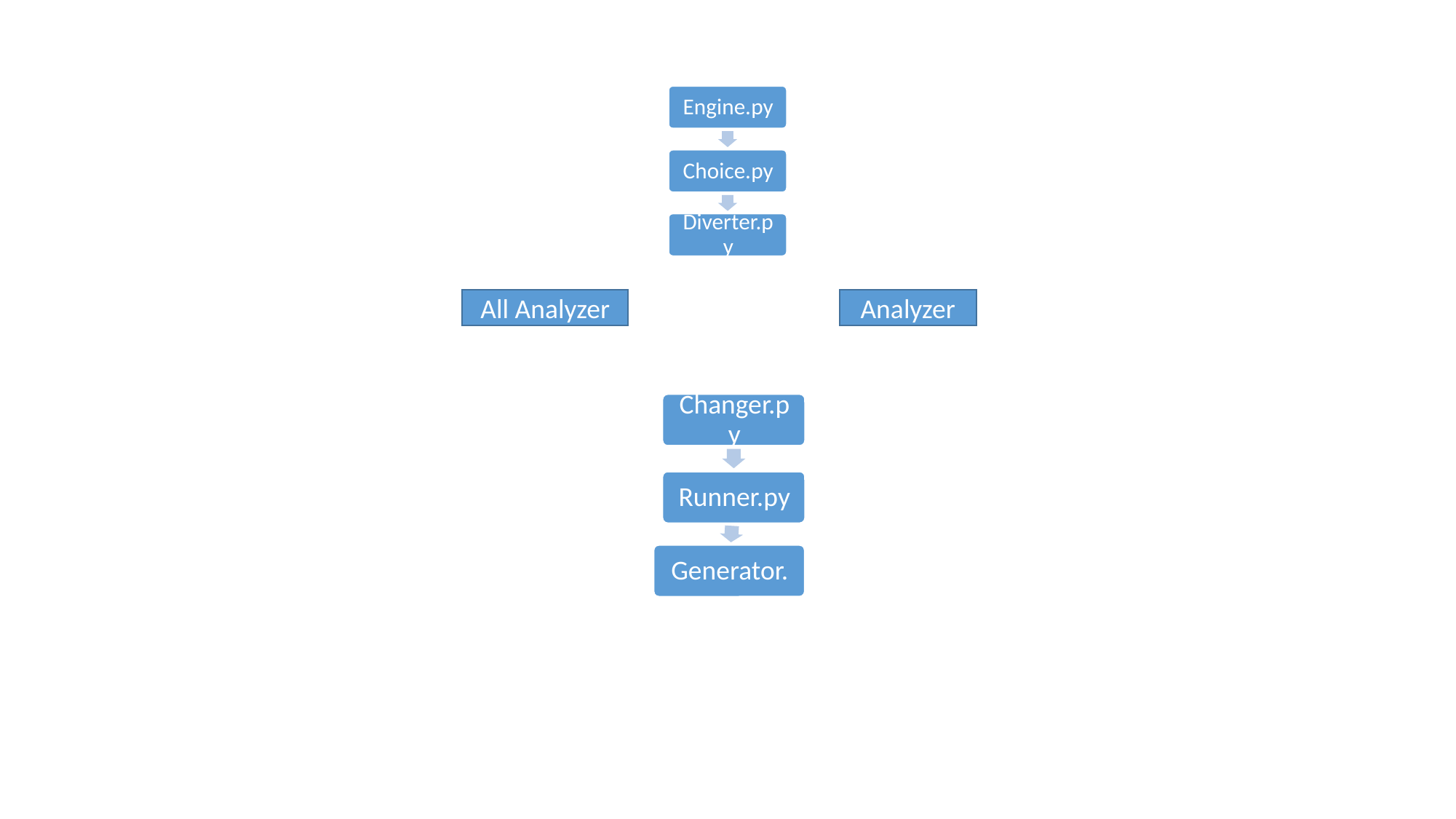

Engine.py

Choice.py

Diverter.py
Analyzer
All Analyzer
Changer.py

Runner.py

Generator.